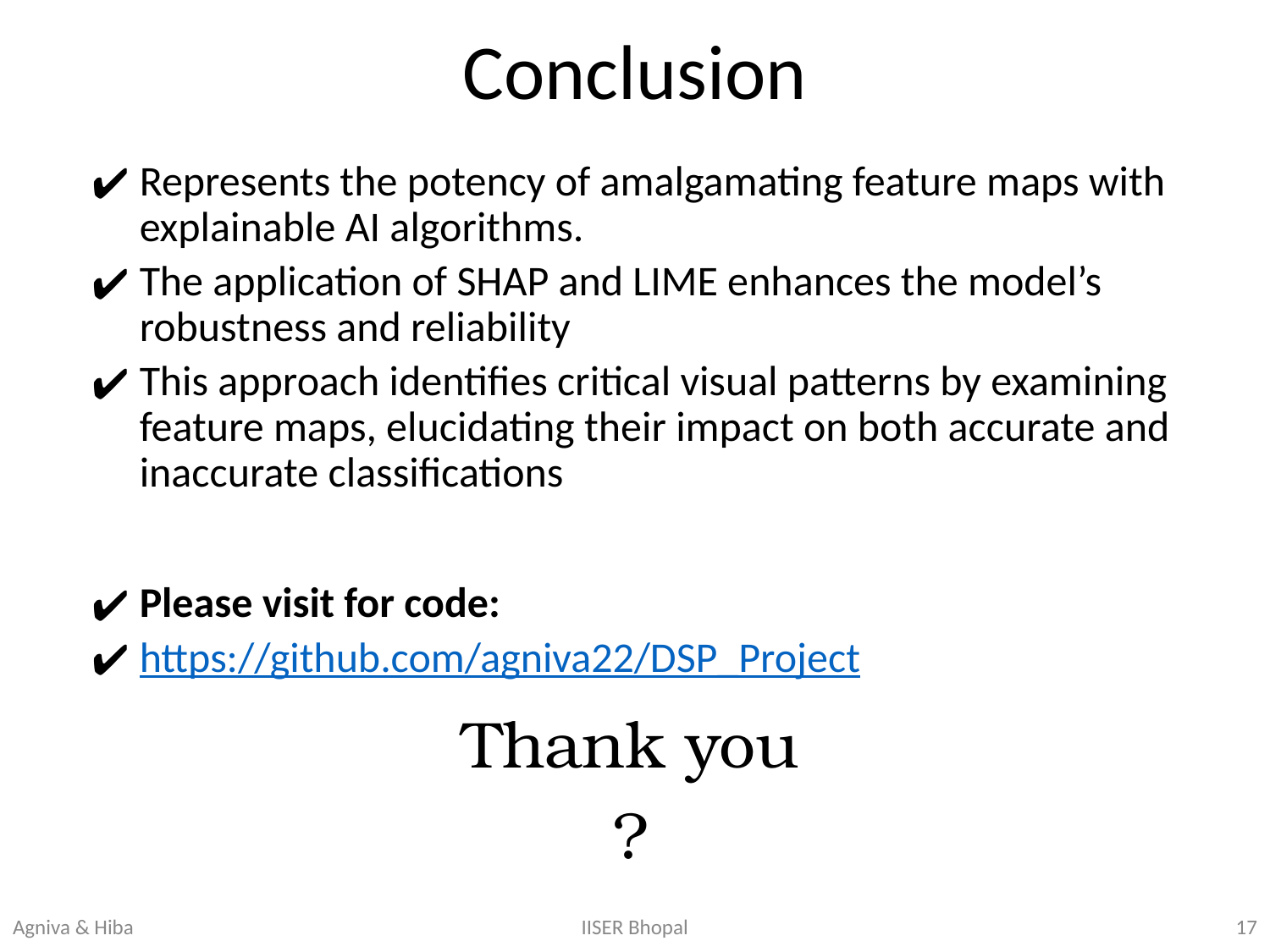

Conclusion
Represents the potency of amalgamating feature maps with explainable AI algorithms.
The application of SHAP and LIME enhances the model’s robustness and reliability
This approach identifies critical visual patterns by examining feature maps, elucidating their impact on both accurate and inaccurate classifications

Please visit for code:
https://github.com/agniva22/DSP_Project

Thank you
?
IISER Bhopal
Agniva & Hiba
17